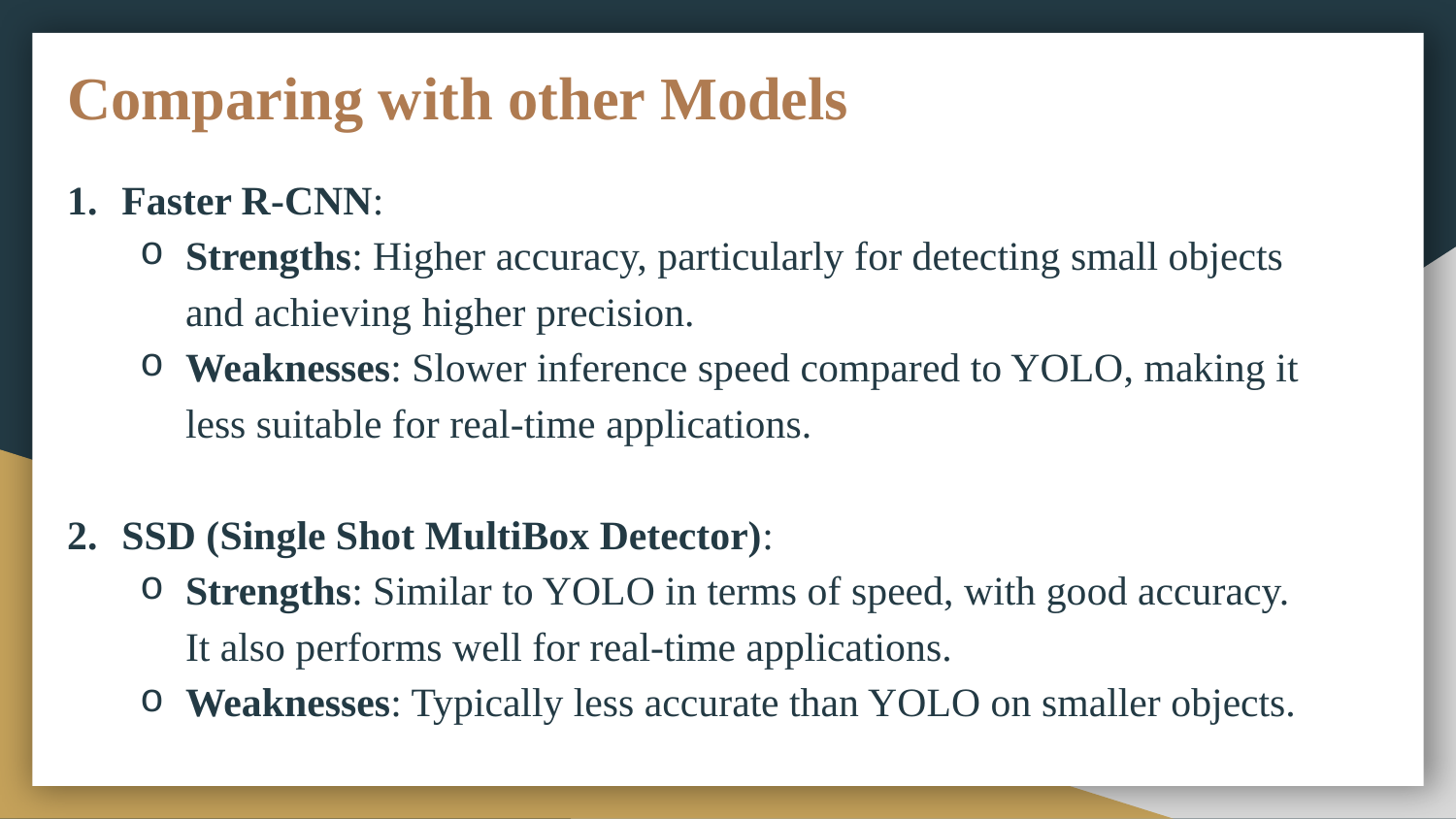

# Comparing with other Models
Faster R-CNN:
Strengths: Higher accuracy, particularly for detecting small objects and achieving higher precision.
Weaknesses: Slower inference speed compared to YOLO, making it less suitable for real-time applications.

SSD (Single Shot MultiBox Detector):
Strengths: Similar to YOLO in terms of speed, with good accuracy. It also performs well for real-time applications.
Weaknesses: Typically less accurate than YOLO on smaller objects.